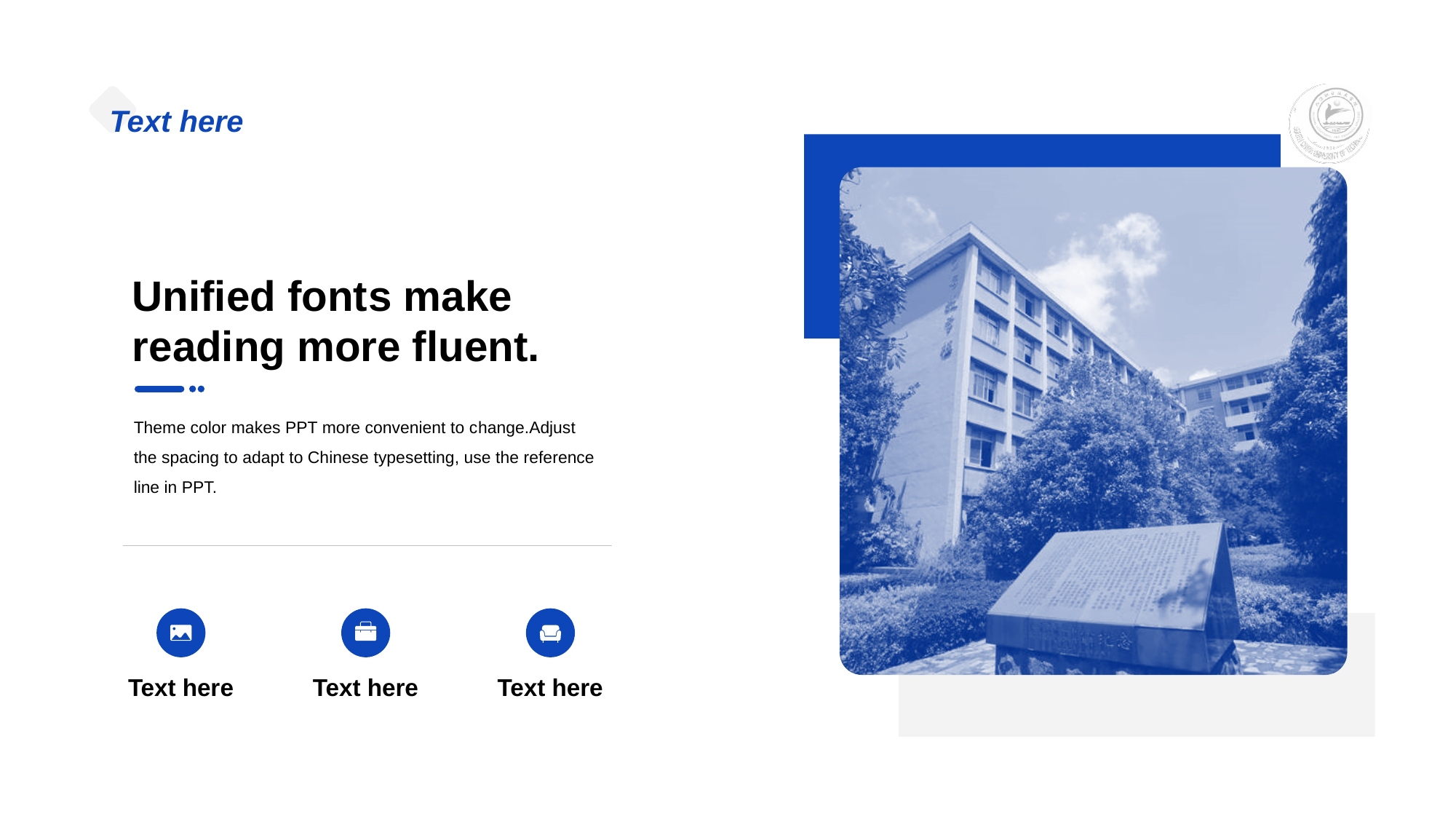

# Text here

Unified font s make
reading more fluent.
Theme color makes PPT more convenient to c hange.Adjust
the spacing to adapt to Chinese typesetting, use the reference
line in PPT.

Text here
Text here
Text here